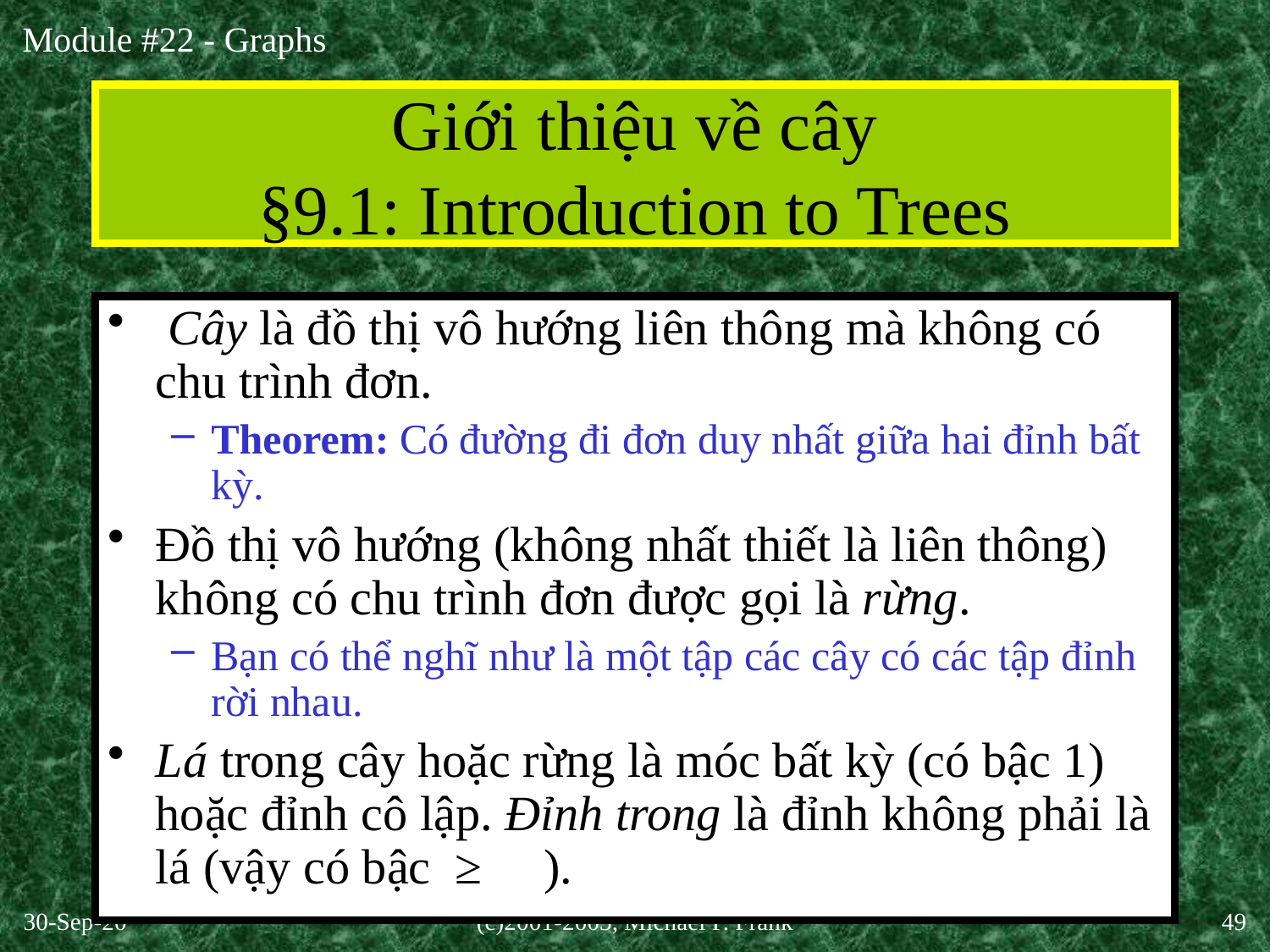

# Giới thiệu về cây §9.1: Introduction to Trees
 Cây là đồ thị vô hướng liên thông mà không có chu trình đơn.
Theorem: Có đường đi đơn duy nhất giữa hai đỉnh bất kỳ.
Đồ thị vô hướng (không nhất thiết là liên thông) không có chu trình đơn được gọi là rừng.
Bạn có thể nghĩ như là một tập các cây có các tập đỉnh rời nhau.
Lá trong cây hoặc rừng là móc bất kỳ (có bậc 1) hoặc đỉnh cô lập. Đỉnh trong là đỉnh không phải là lá (vậy có bậc  ≥     ).
30-Sep-20
(c)2001-2003, Michael P. Frank
49